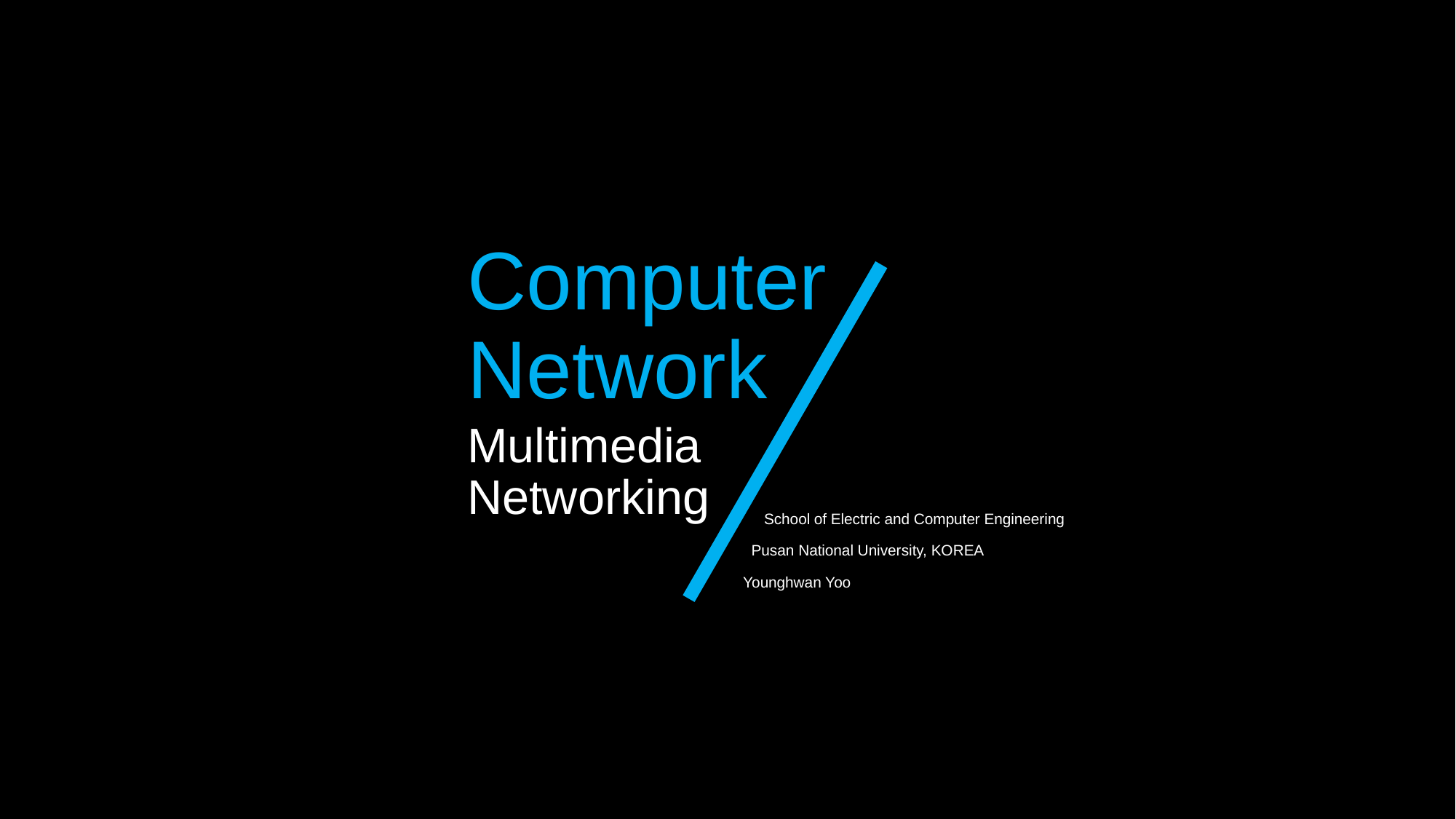

Computer Network
Multimedia
Networking
     School of Electric and Computer Engineering
  Pusan National University, KOREA
Younghwan Yoo